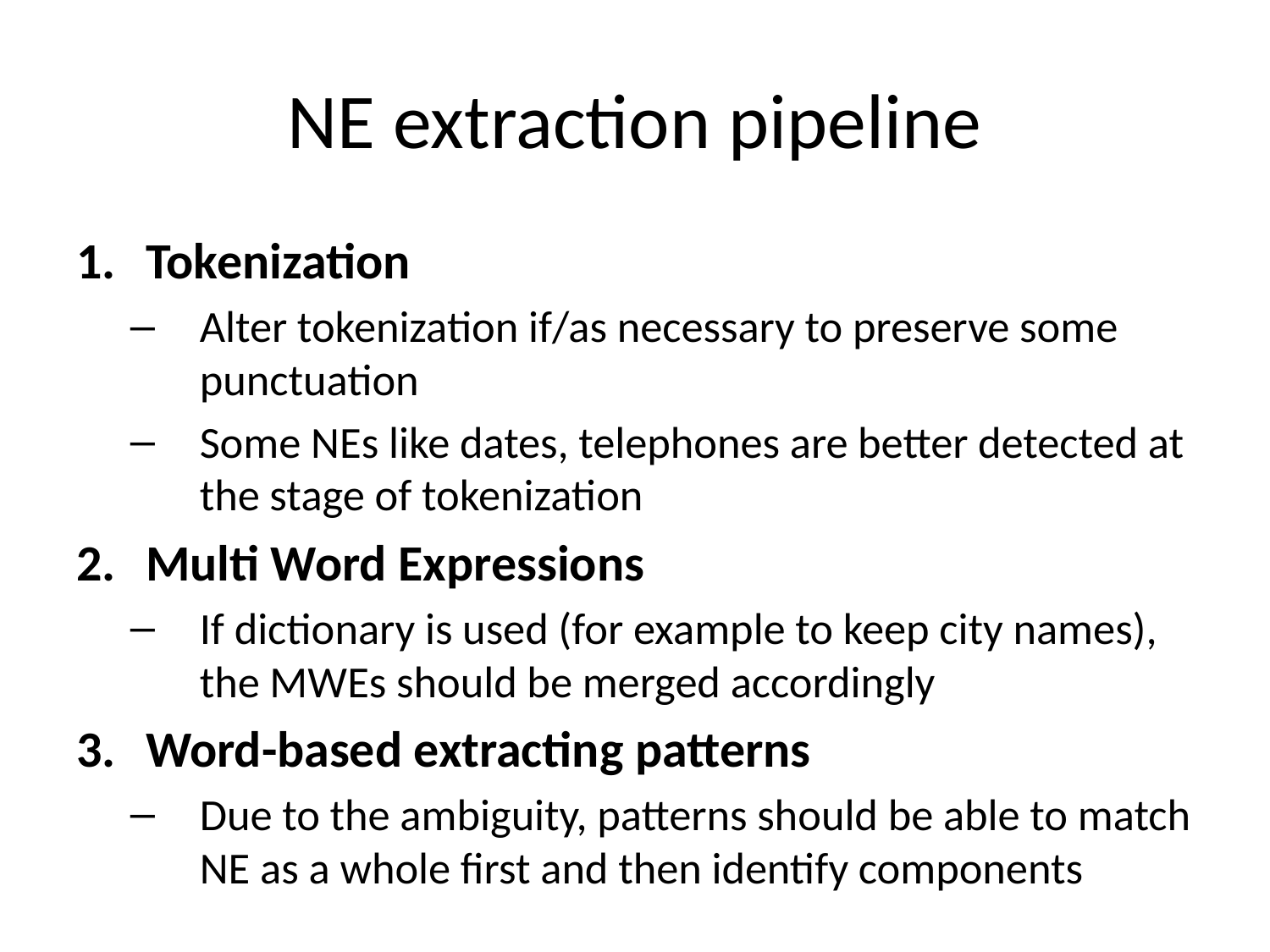

# NE extraction pipeline
Tokenization
Alter tokenization if/as necessary to preserve some punctuation
Some NEs like dates, telephones are better detected at the stage of tokenization
Multi Word Expressions
If dictionary is used (for example to keep city names), the MWEs should be merged accordingly
Word-based extracting patterns
Due to the ambiguity, patterns should be able to match NE as a whole first and then identify components